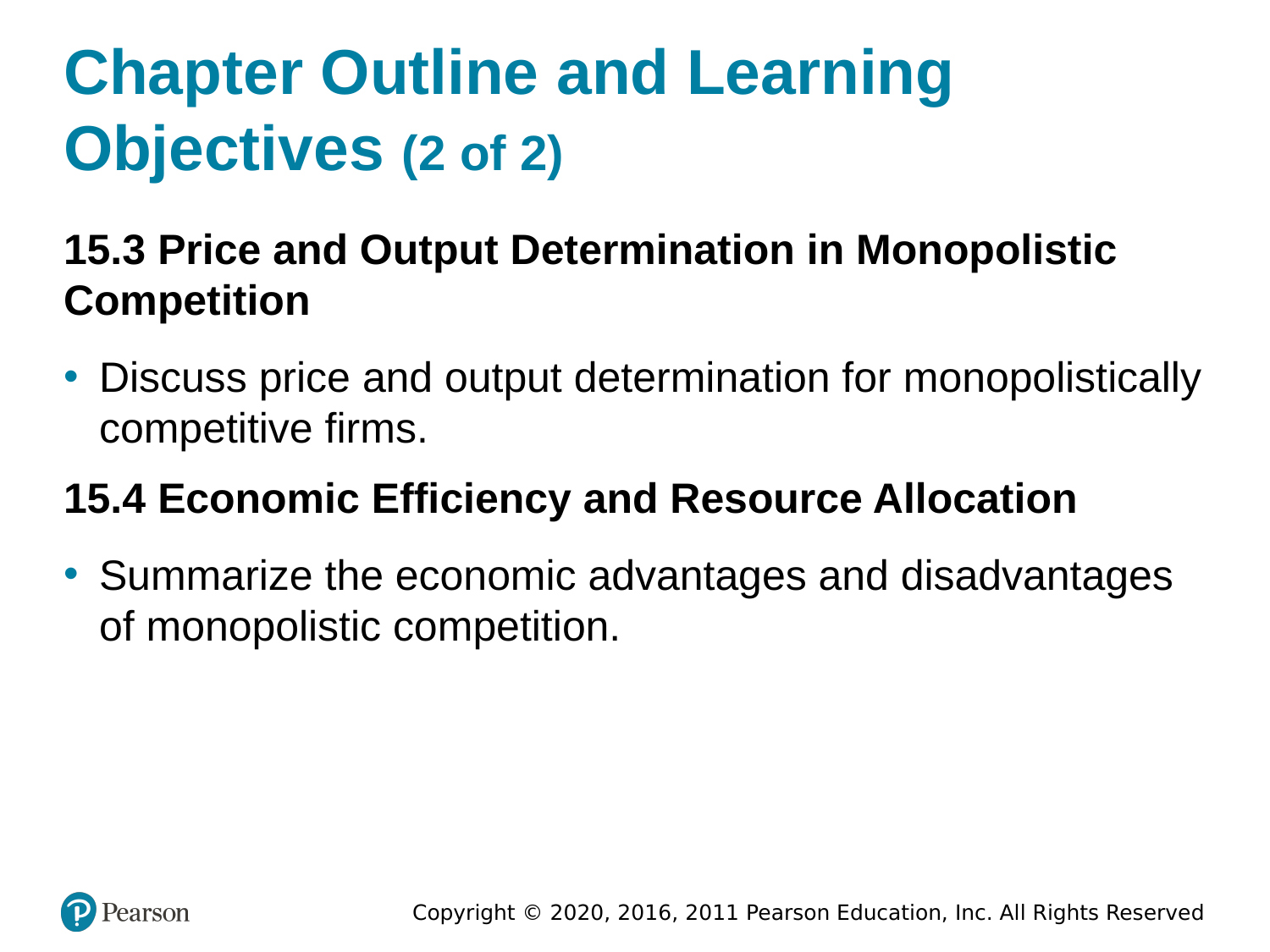

# Chapter Outline and Learning Objectives (2 of 2)
15.3 Price and Output Determination in Monopolistic Competition
Discuss price and output determination for monopolistically competitive firms.
15.4 Economic Efficiency and Resource Allocation
Summarize the economic advantages and disadvantages of monopolistic competition.